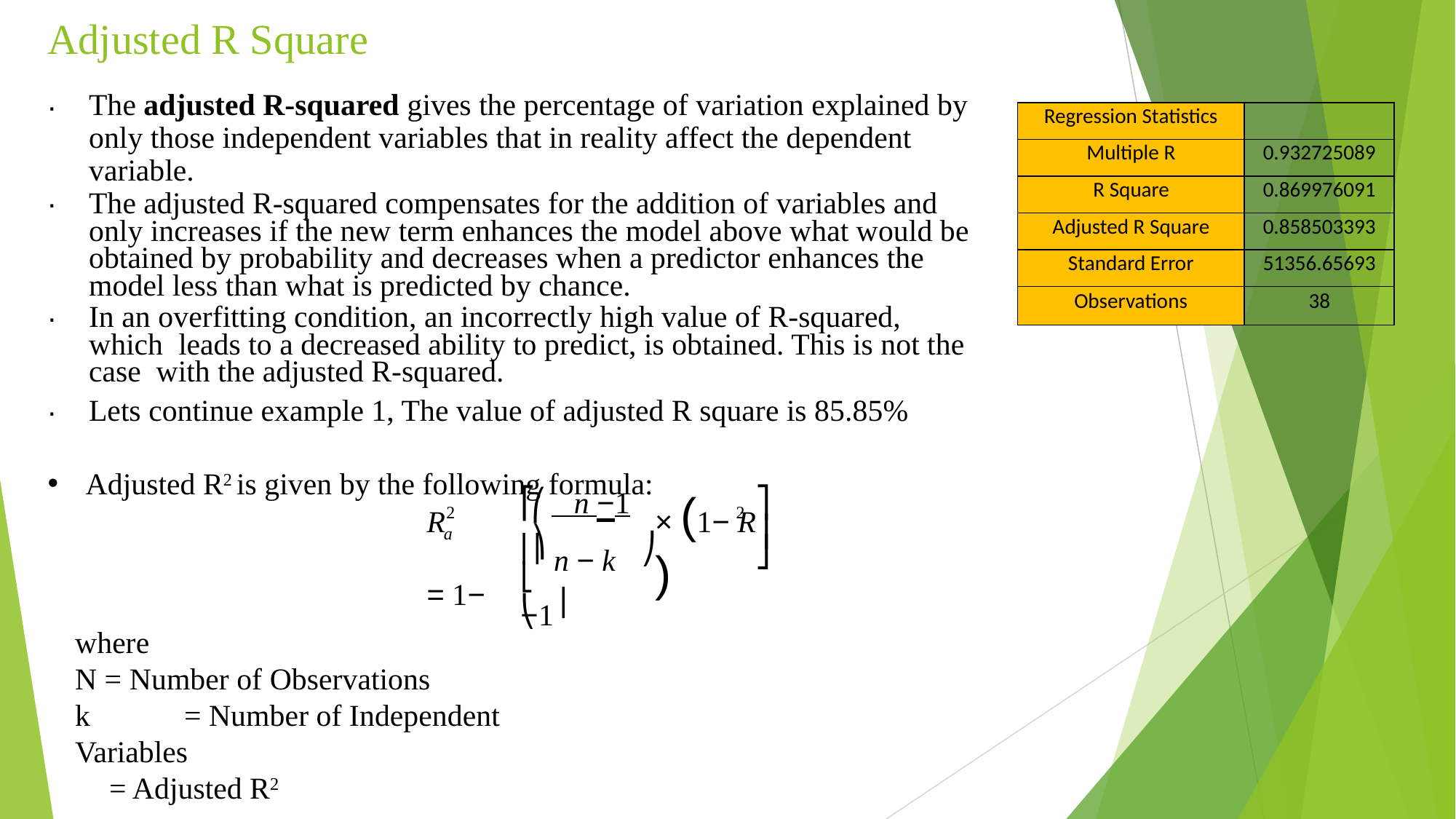

# Adjusted R Square
The adjusted R-squared gives the percentage of variation explained by
only those independent variables that in reality affect the dependent
variable.
The adjusted R-squared compensates for the addition of variables and  only increases if the new term enhances the model above what would be  obtained by probability and decreases when a predictor enhances the
model less than what is predicted by chance.
In an overfitting condition, an incorrectly high value of R-squared, which  leads to a decreased ability to predict, is obtained. This is not the case  with the adjusted R-squared.
Lets continue example 1, The value of adjusted R square is 85.85%

Adjusted R2 is given by the following formula:
| Regression Statistics |  |
| --- | --- |
| Multiple R | 0.932725089 |
| R Square | 0.869976091 |
| Adjusted R Square | 0.858503393 |
| Standard Error | 51356.65693 |
| Observations | 38 |
⎤
⎡     n −1
× (1− R )
⎛	⎞
2
2
R	= 1−
⎥
a
⎢⎜ n − k −1⎟
⎣⎝
⎠
⎦
where
N = Number of Observations
k	= Number of Independent Variables
= Adjusted R2